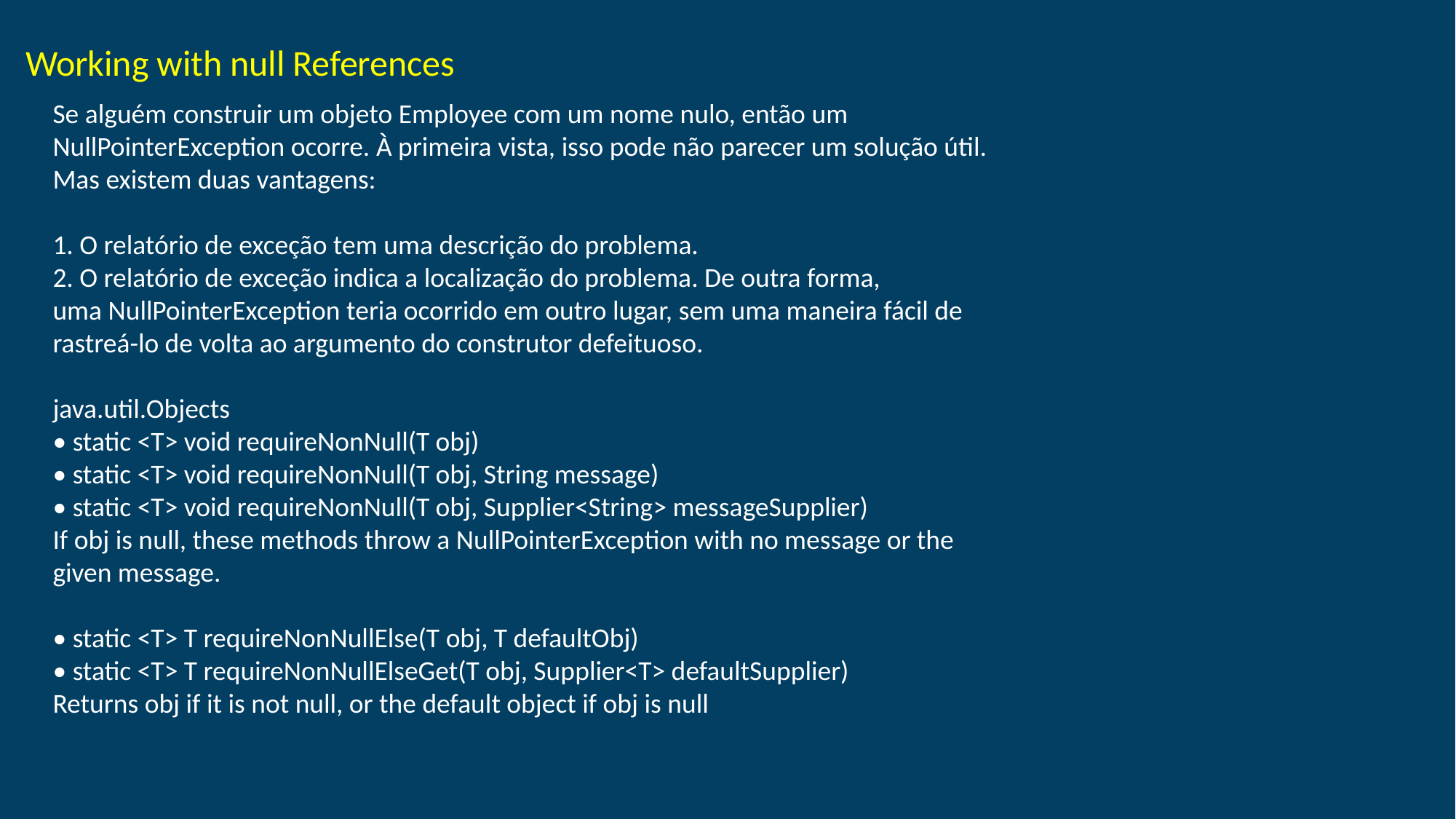

# Working with null References
Se alguém construir um objeto Employee com um nome nulo, então um
NullPointerException ocorre. À primeira vista, isso pode não parecer um solução útil.
Mas existem duas vantagens:

1. O relatório de exceção tem uma descrição do problema.
2. O relatório de exceção indica a localização do problema. De outra forma,
uma NullPointerException teria ocorrido em outro lugar, sem uma maneira fácil de
rastreá-lo de volta ao argumento do construtor defeituoso.

java.util.Objects
• static <T> void requireNonNull(T obj)
• static <T> void requireNonNull(T obj, String message)
• static <T> void requireNonNull(T obj, Supplier<String> messageSupplier)
If obj is null, these methods throw a NullPointerException with no message or the
given message.

• static <T> T requireNonNullElse(T obj, T defaultObj)
• static <T> T requireNonNullElseGet(T obj, Supplier<T> defaultSupplier)
Returns obj if it is not null, or the default object if obj is null